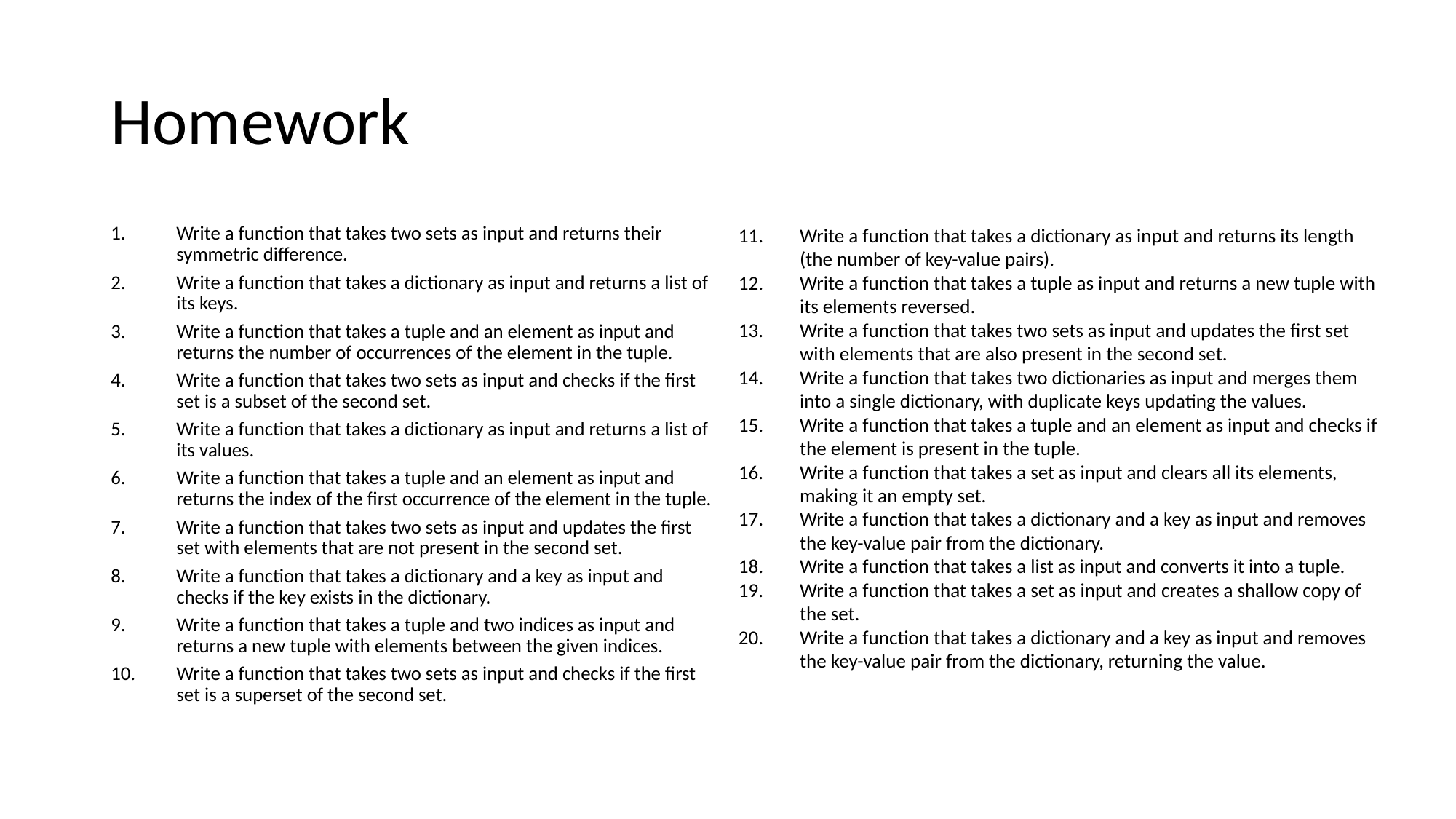

# Homework
Write a function that takes a dictionary as input and returns its length (the number of key-value pairs).
Write a function that takes a tuple as input and returns a new tuple with its elements reversed.
Write a function that takes two sets as input and updates the first set with elements that are also present in the second set.
Write a function that takes two dictionaries as input and merges them into a single dictionary, with duplicate keys updating the values.
Write a function that takes a tuple and an element as input and checks if the element is present in the tuple.
Write a function that takes a set as input and clears all its elements, making it an empty set.
Write a function that takes a dictionary and a key as input and removes the key-value pair from the dictionary.
Write a function that takes a list as input and converts it into a tuple.
Write a function that takes a set as input and creates a shallow copy of the set.
Write a function that takes a dictionary and a key as input and removes the key-value pair from the dictionary, returning the value.

Write a function that takes two sets as input and returns their symmetric difference.
Write a function that takes a dictionary as input and returns a list of its keys.
Write a function that takes a tuple and an element as input and returns the number of occurrences of the element in the tuple.
Write a function that takes two sets as input and checks if the first set is a subset of the second set.
Write a function that takes a dictionary as input and returns a list of its values.
Write a function that takes a tuple and an element as input and returns the index of the first occurrence of the element in the tuple.
Write a function that takes two sets as input and updates the first set with elements that are not present in the second set.
Write a function that takes a dictionary and a key as input and checks if the key exists in the dictionary.
Write a function that takes a tuple and two indices as input and returns a new tuple with elements between the given indices.
Write a function that takes two sets as input and checks if the first set is a superset of the second set.